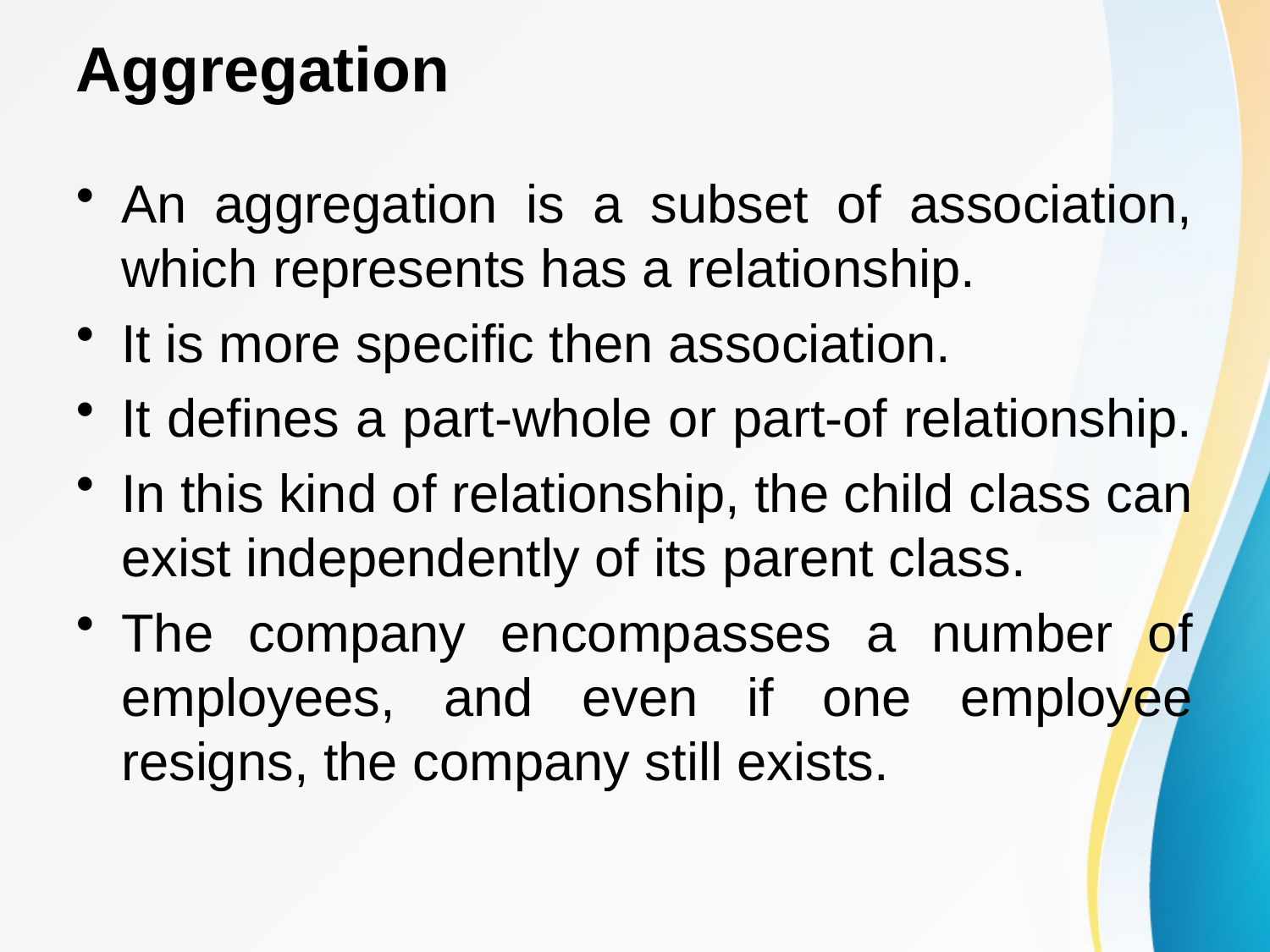

# Aggregation
An aggregation is a subset of association, which represents has a relationship.
It is more specific then association.
It defines a part-whole or part-of relationship.
In this kind of relationship, the child class can exist independently of its parent class.
The company encompasses a number of employees, and even if one employee resigns, the company still exists.